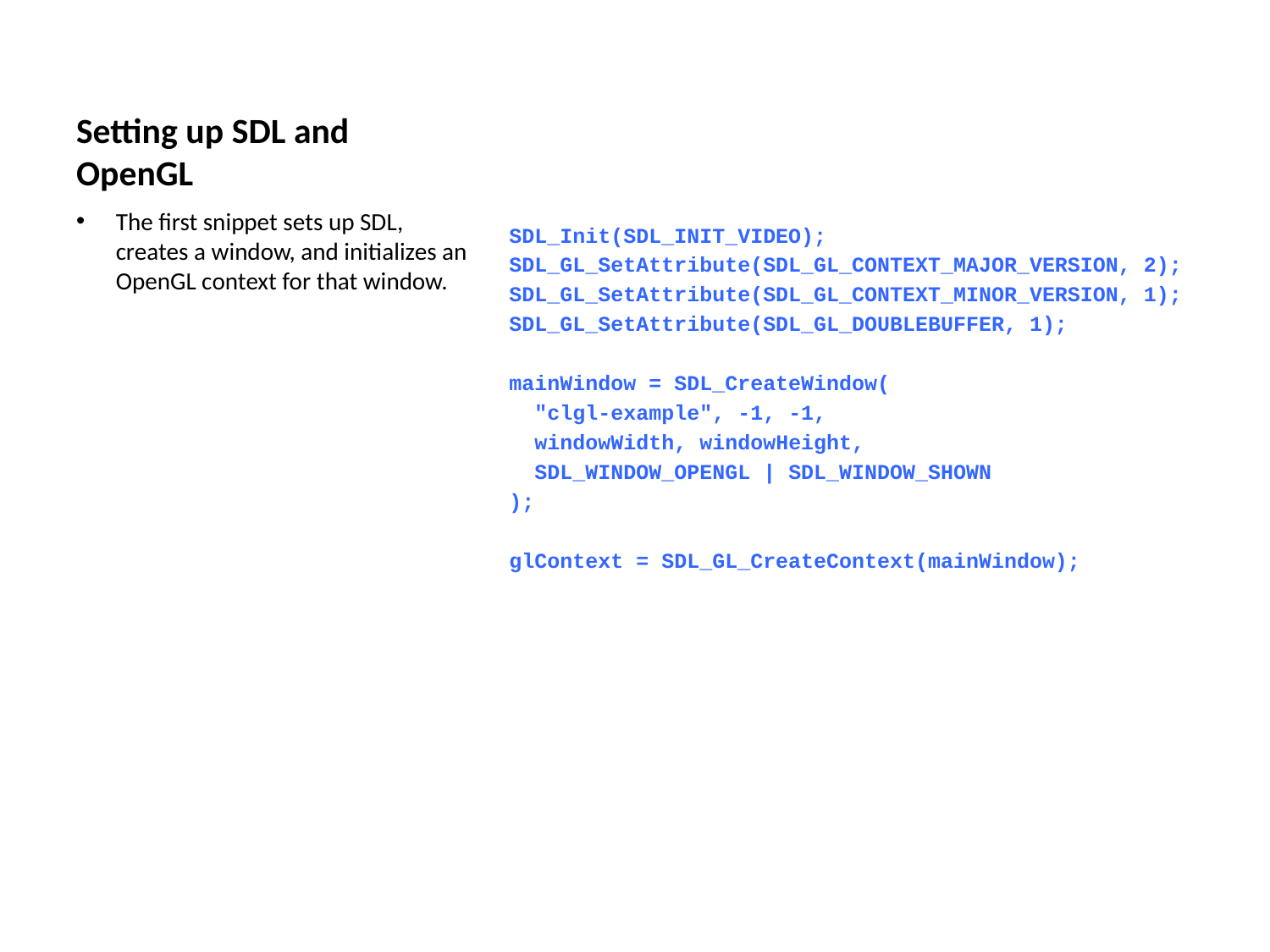

# Setting up SDL and OpenGL

SDL_Init(SDL_INIT_VIDEO);
SDL_GL_SetAttribute(SDL_GL_CONTEXT_MAJOR_VERSION, 2);
SDL_GL_SetAttribute(SDL_GL_CONTEXT_MINOR_VERSION, 1);
SDL_GL_SetAttribute(SDL_GL_DOUBLEBUFFER, 1);

mainWindow = SDL_CreateWindow(
  "clgl-example", -1, -1,
  windowWidth, windowHeight,
  SDL_WINDOW_OPENGL | SDL_WINDOW_SHOWN
);

glContext = SDL_GL_CreateContext(mainWindow);
The first snippet sets up SDL, creates a window, and initializes an OpenGL context for that window.